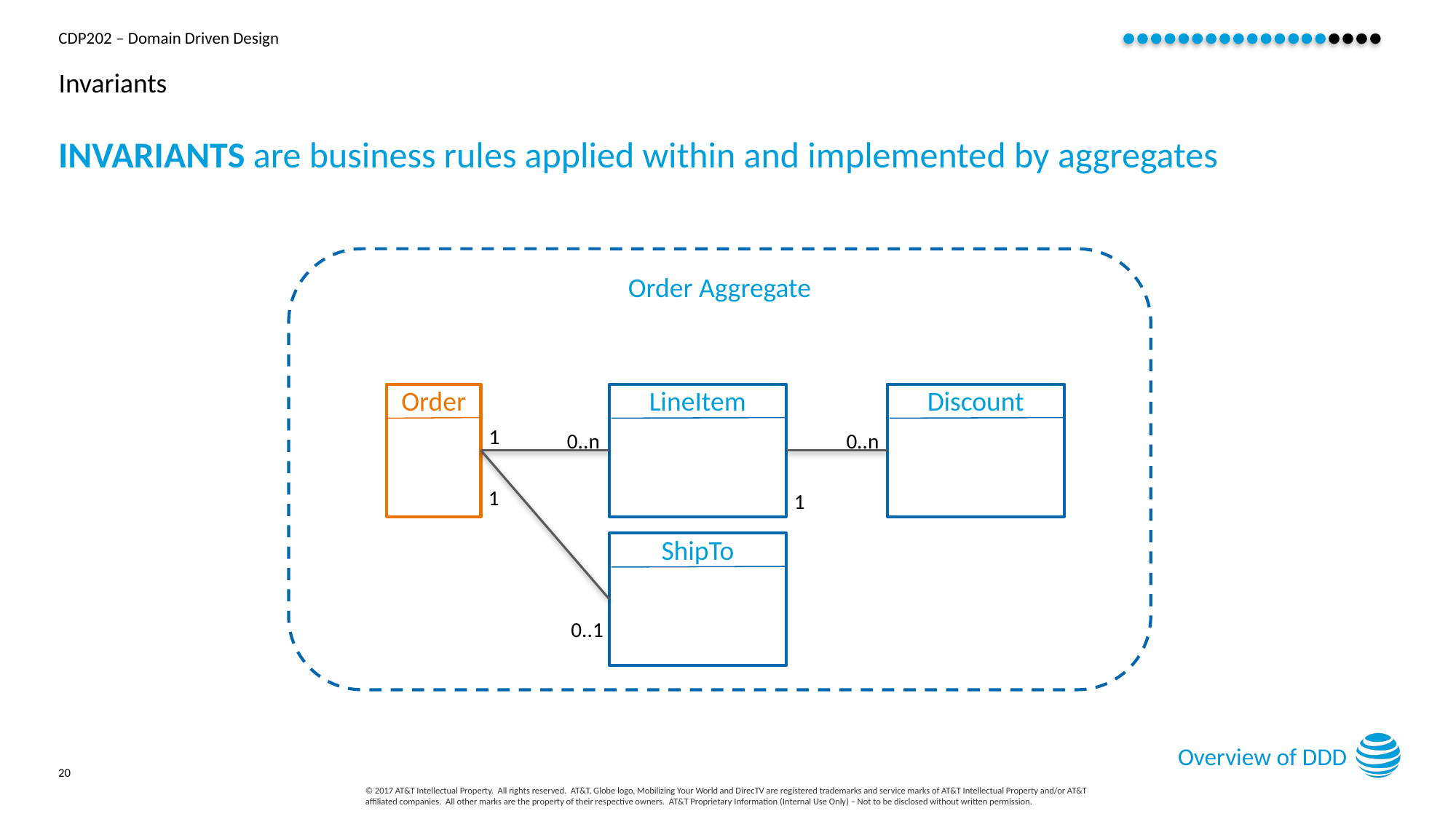

# Invariants
INVARIANTS are business rules applied within and implemented by aggregates
Order Aggregate
Order
LineItem
Discount
1
0..n
0..n
1
1
ShipTo
0..1
Overview of DDD
20